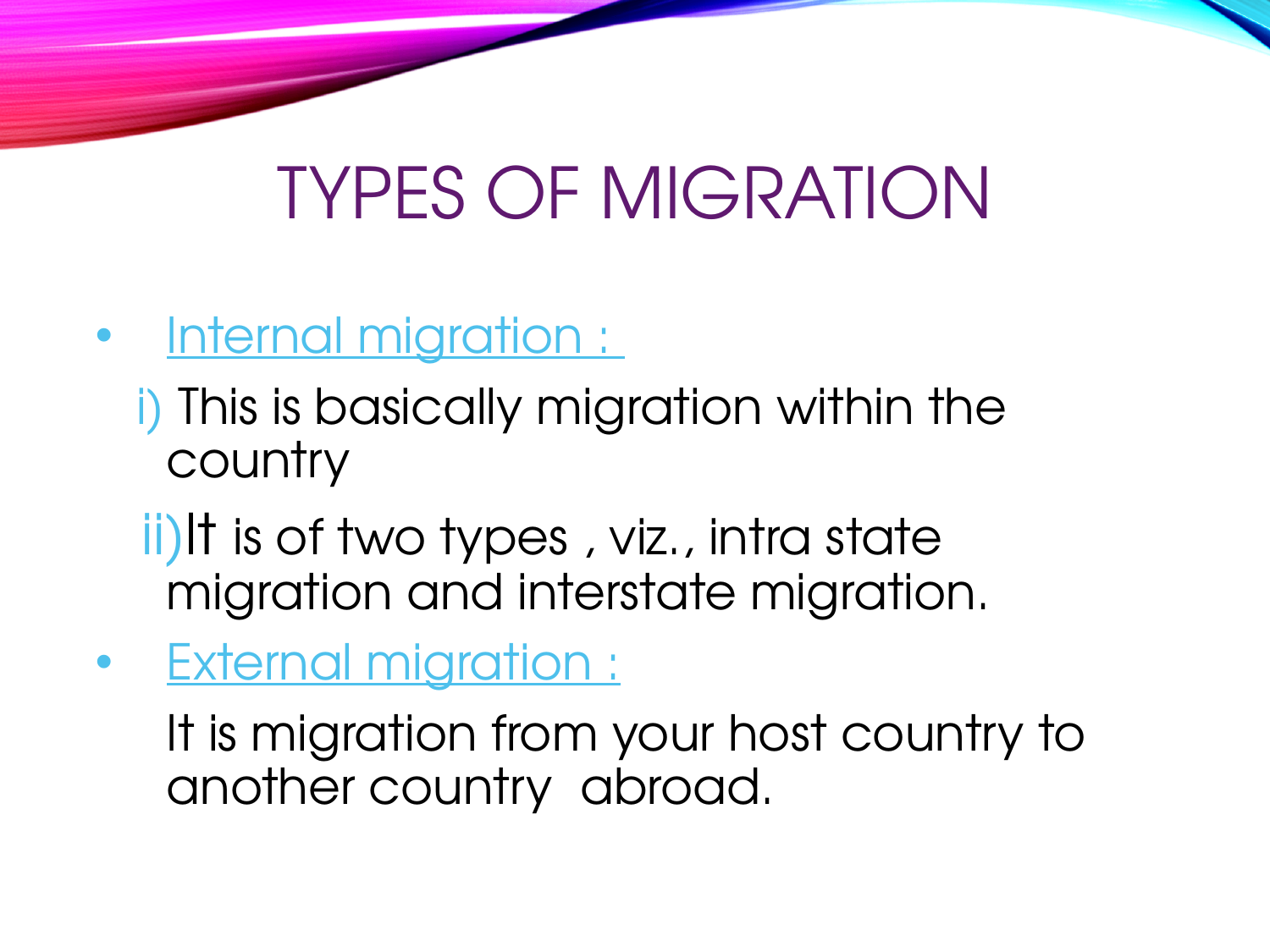

# TYPES OF MIGRATION
Internal migration :
   i) This is basically migration within the country
   ii)It is of two types , viz., intra state migration and interstate migration.
External migration :
	It is migration from your host country to another country  abroad.